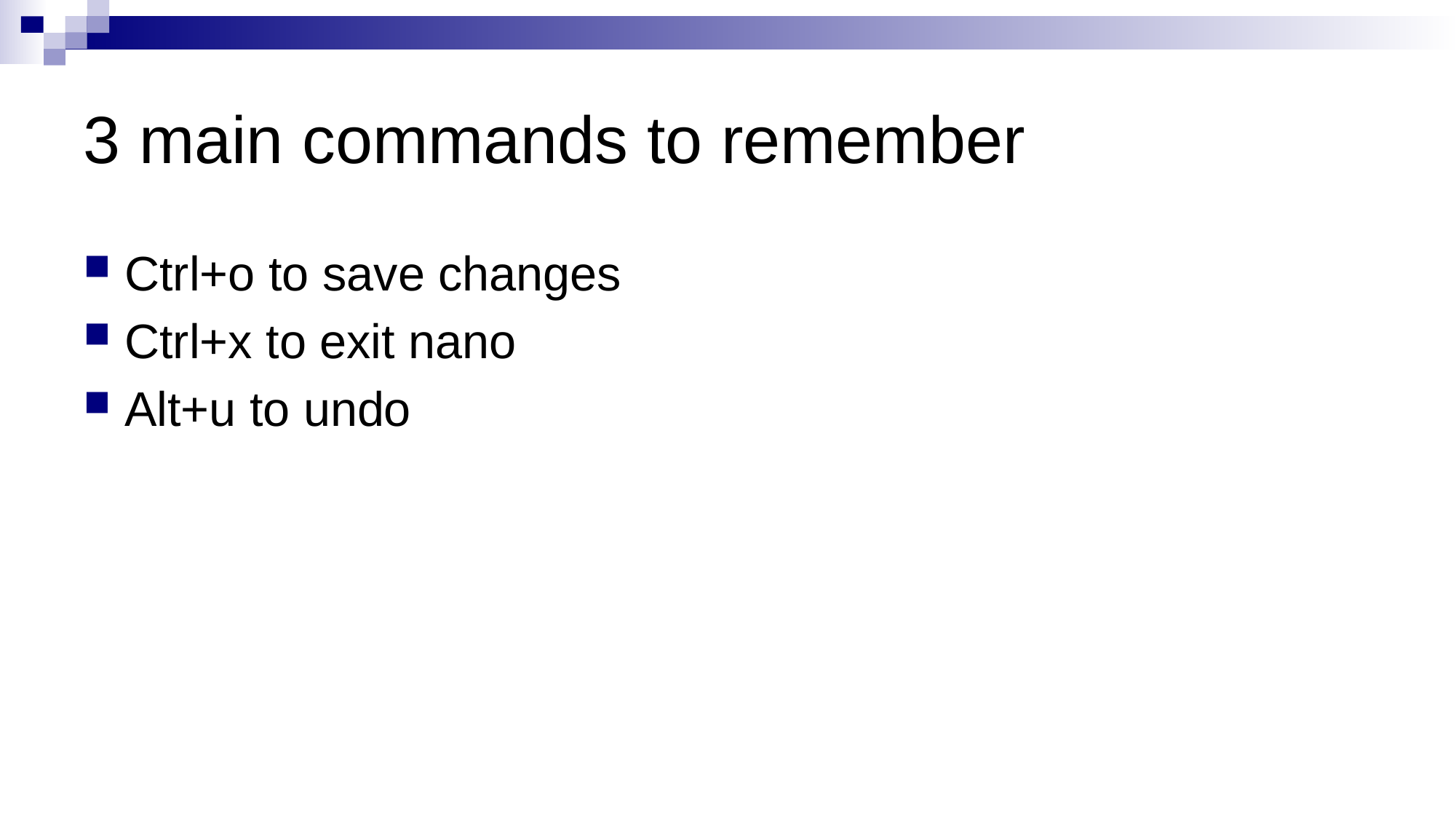

# 3 main commands to remember
Ctrl+o to save changes
Ctrl+x to exit nano
Alt+u to undo